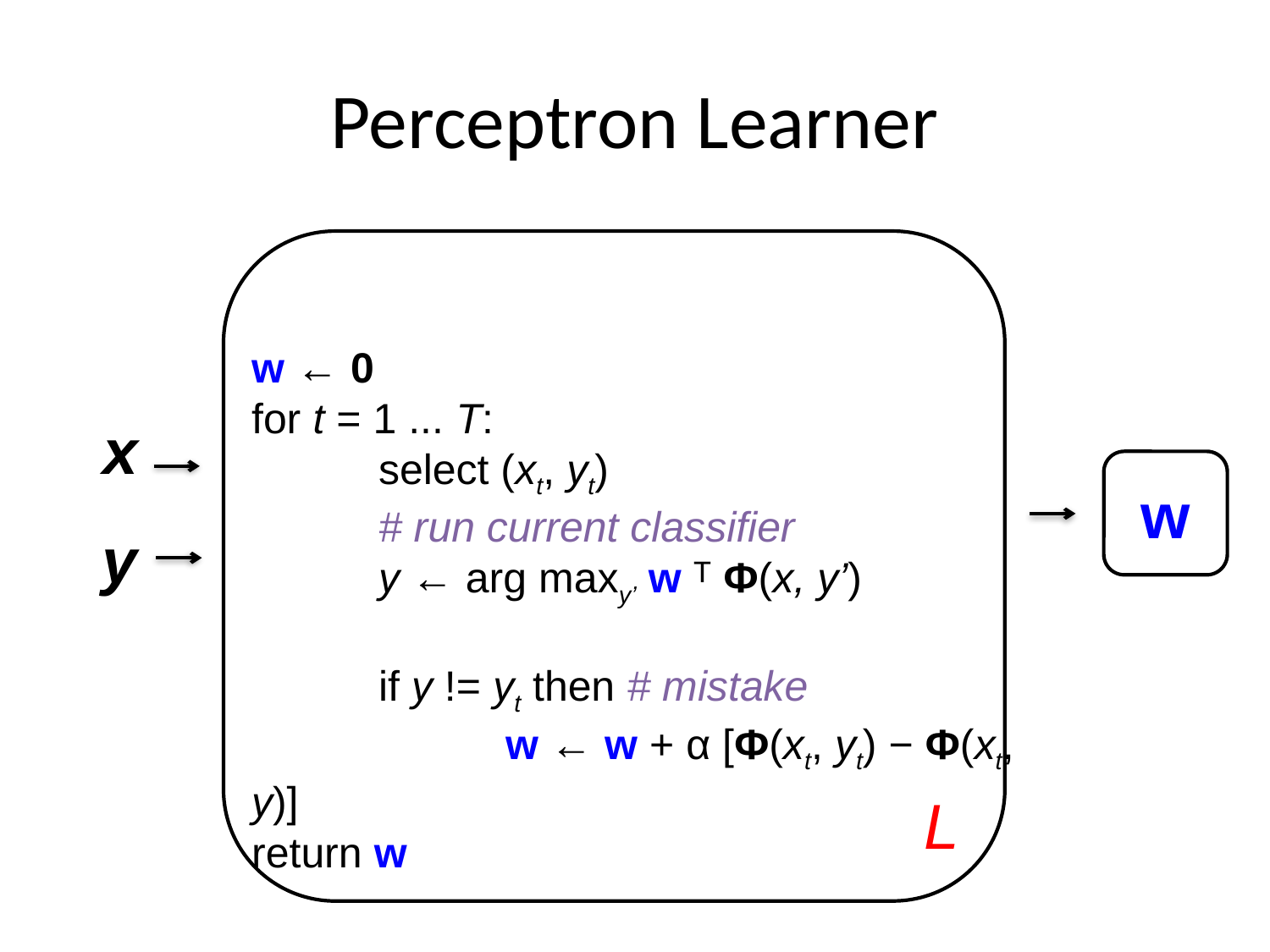

# Perceptron Learner
L
w ← 0
for t = 1 ... T:
	select (xt, yt)
	# run current classifier
	y ← arg maxy’ w ᵀ Φ(x, y’)

	if y != yt then # mistake
		w ← w + α [Φ(xt, yt) − Φ(xt, y)]
return w
x
w
y